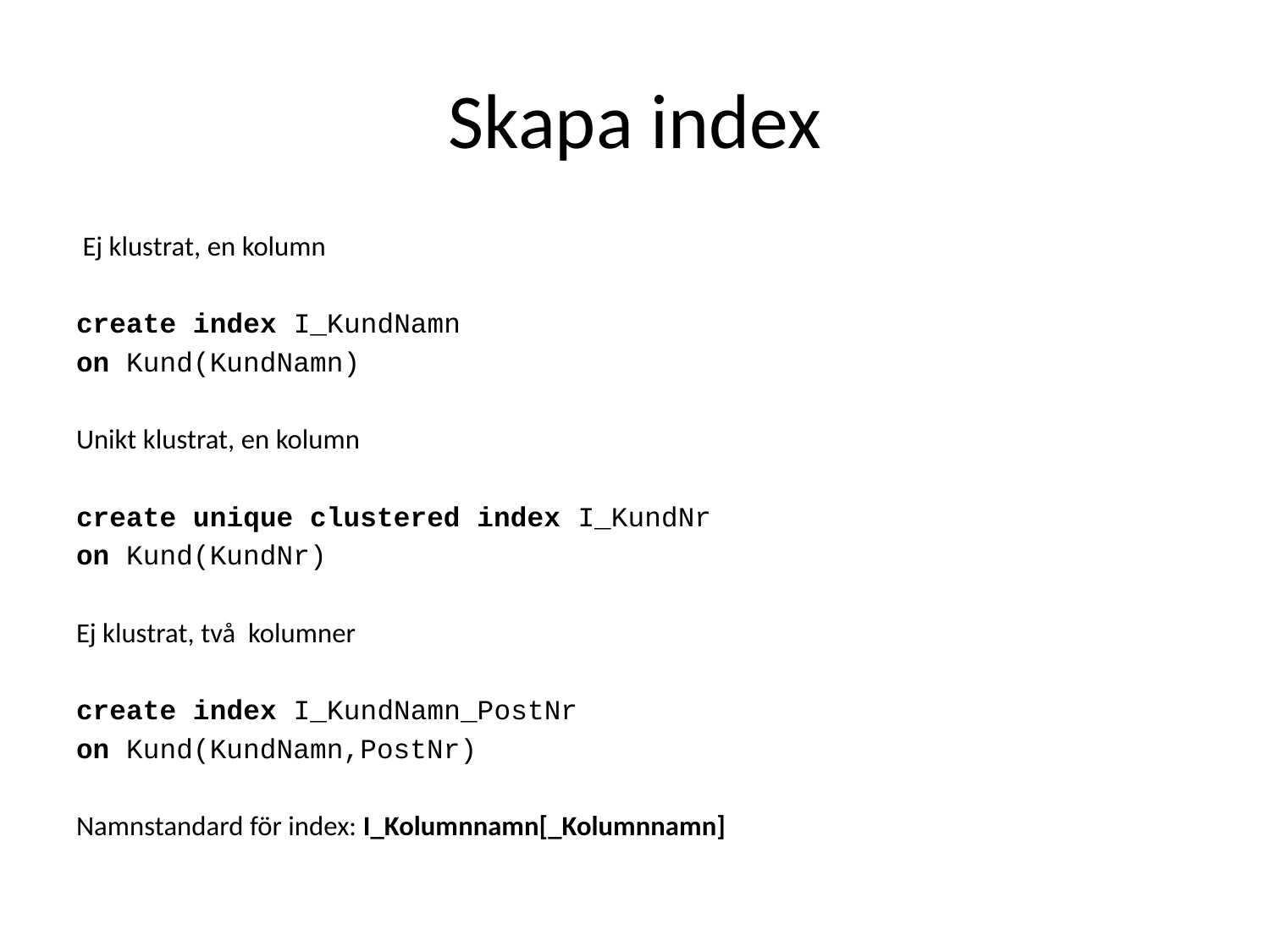

# Skapa index
 Ej klustrat, en kolumn

create index I_KundNamn
on Kund(KundNamn)

Unikt klustrat, en kolumn

create unique clustered index I_KundNr
on Kund(KundNr)

Ej klustrat, två  kolumner

create index I_KundNamn_PostNr
on Kund(KundNamn,PostNr)

Namnstandard för index: I_Kolumnnamn[_Kolumnnamn]